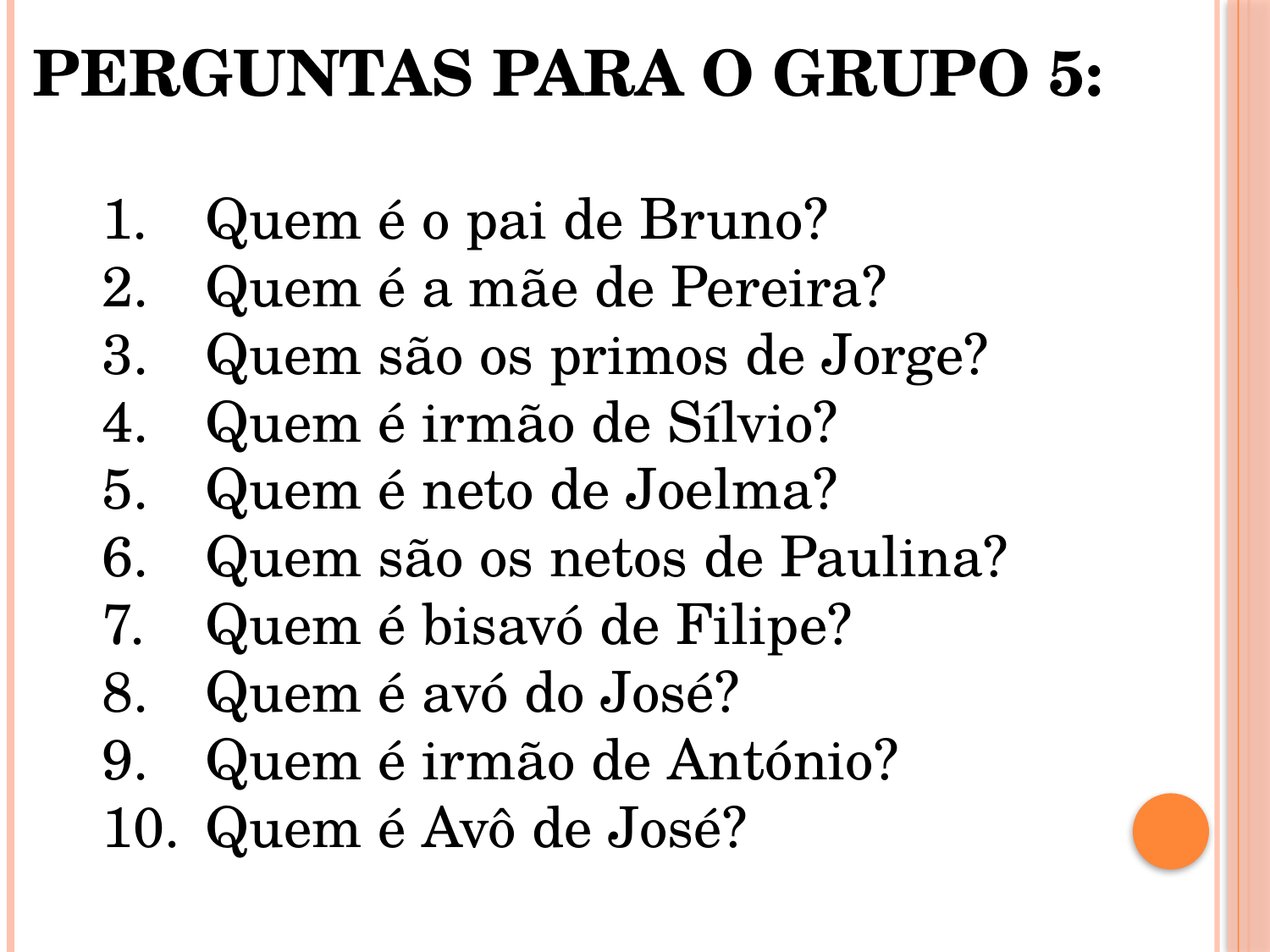

PERGUNTAS PARA O GRUPO 5:
Quem é o pai de Bruno?
Quem é a mãe de Pereira?
Quem são os primos de Jorge?
Quem é irmão de Sílvio?
Quem é neto de Joelma?
Quem são os netos de Paulina?
Quem é bisavó de Filipe?
Quem é avó do José?
Quem é irmão de António?
Quem é Avô de José?